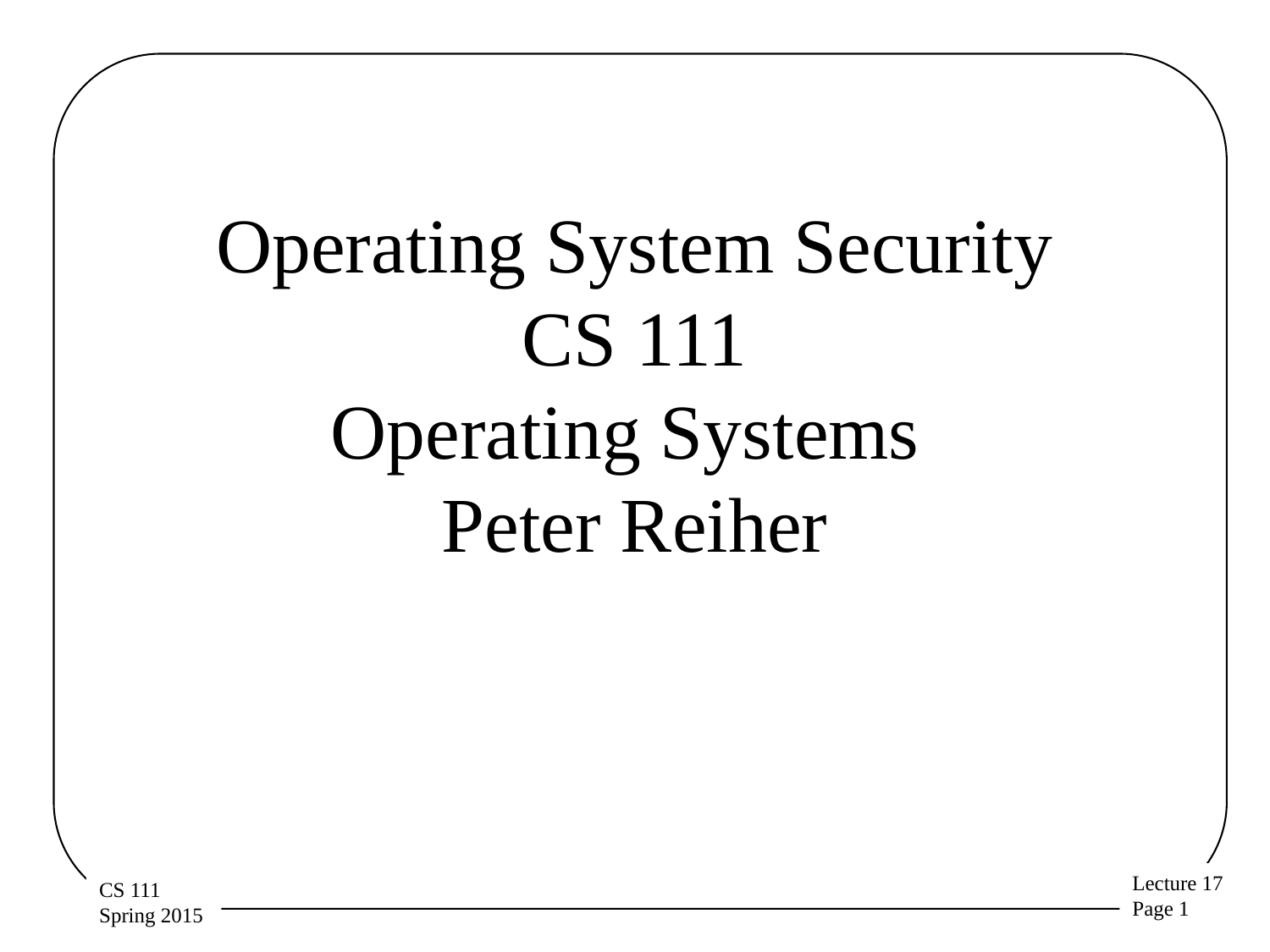

# Operating System Security CS 111 Operating Systems Peter Reiher